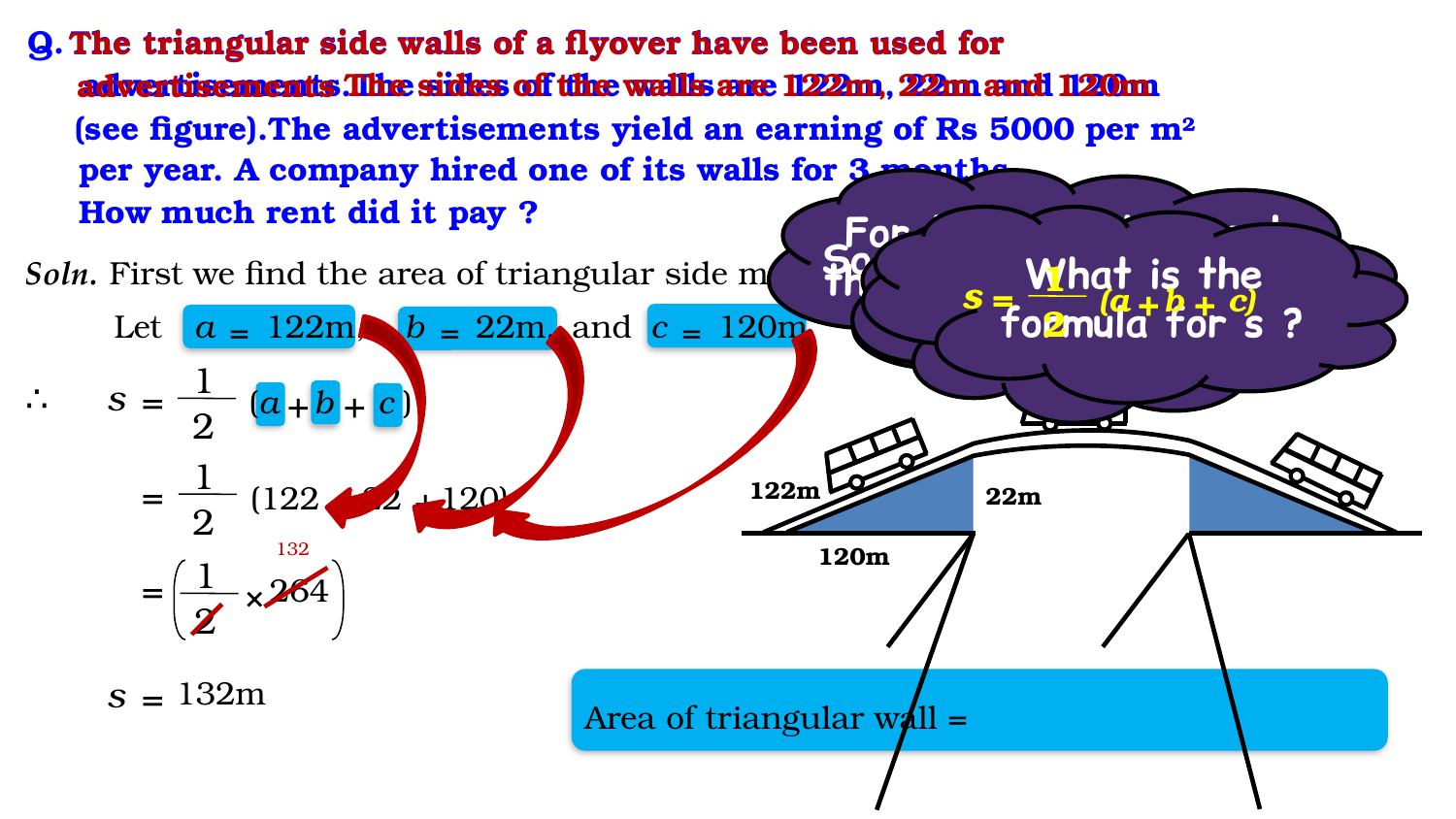

Q.
The triangular side walls of a flyover have been used for
The triangular side walls of a flyover have been used for
advertisements.The sides of the walls are 122m, 22m and 120m
The sides of the walls are 122m, 22m and 120m
advertisements
(see figure).The advertisements yield an earning of Rs 5000 per m²
per year. A company hired one of its walls for 3 months.

How much rent did it pay ?
For the advertisements
the area of the triangular part is used

So, let us first find area
of the triangular wall
What is the area
of the triangle?
What is the
formula for s ?
Soln.
First we find the area of triangular side measuring 122m, 22m, and 120m.
1
s
=
(a
+
b
+
c)
2
s
(s – a)
(s – b)
(s – c)
s
(s – a)
(s – b)
(s – c)
Let
a
122m,
b
22m,
and
c
120m,
=
=
=

1
s
∴
=
(a
+
b
+
c )

2

1

=
122m
(122
+
22
+
120)
22m
2
132
120m
1
=

264
×
2
s
132m
=

Area of triangular wall =